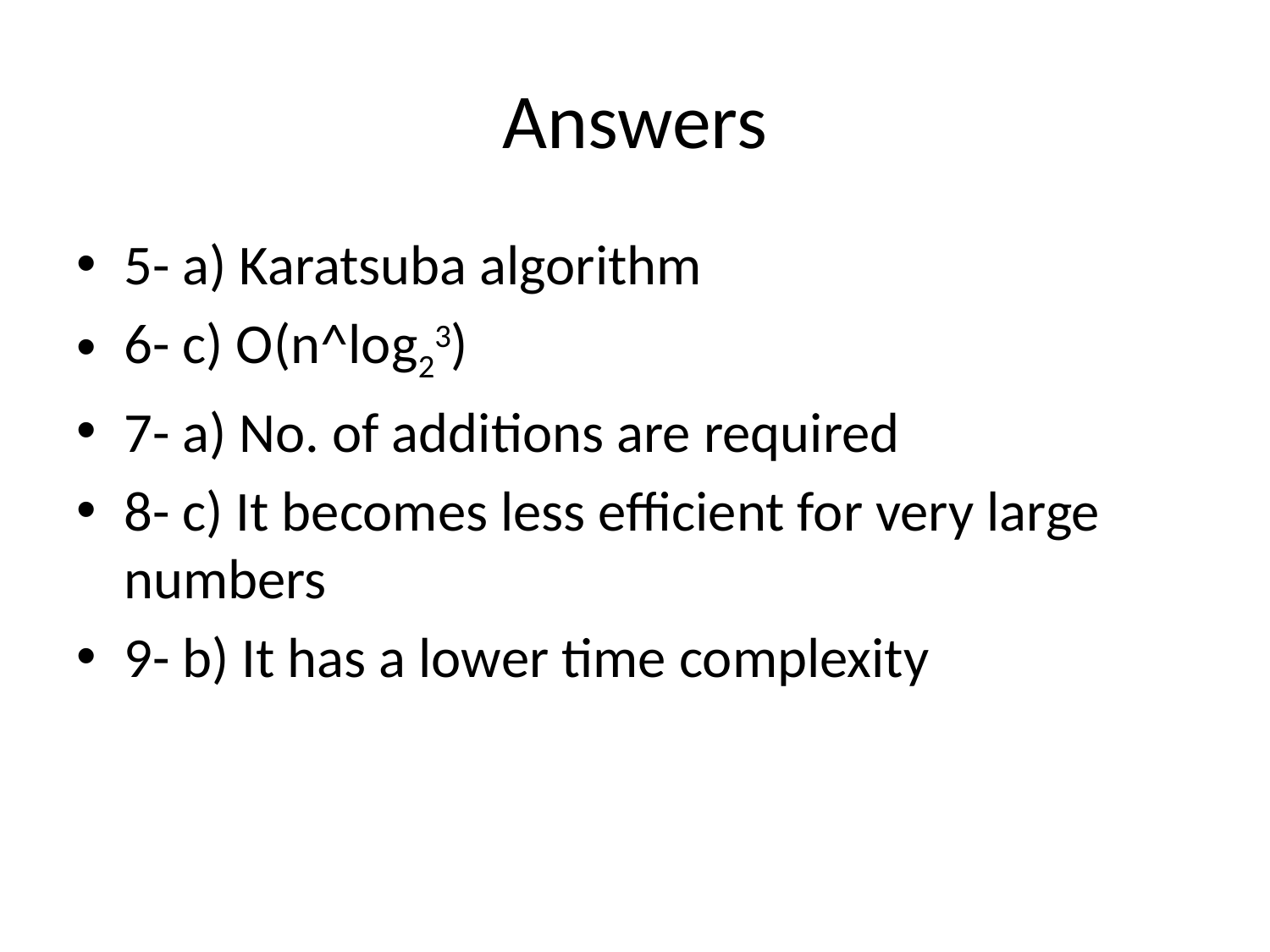

# Answers
5- a) Karatsuba algorithm
6- c) O(n^log23)
7- a) No. of additions are required
8- c) It becomes less efficient for very large numbers
9- b) It has a lower time complexity